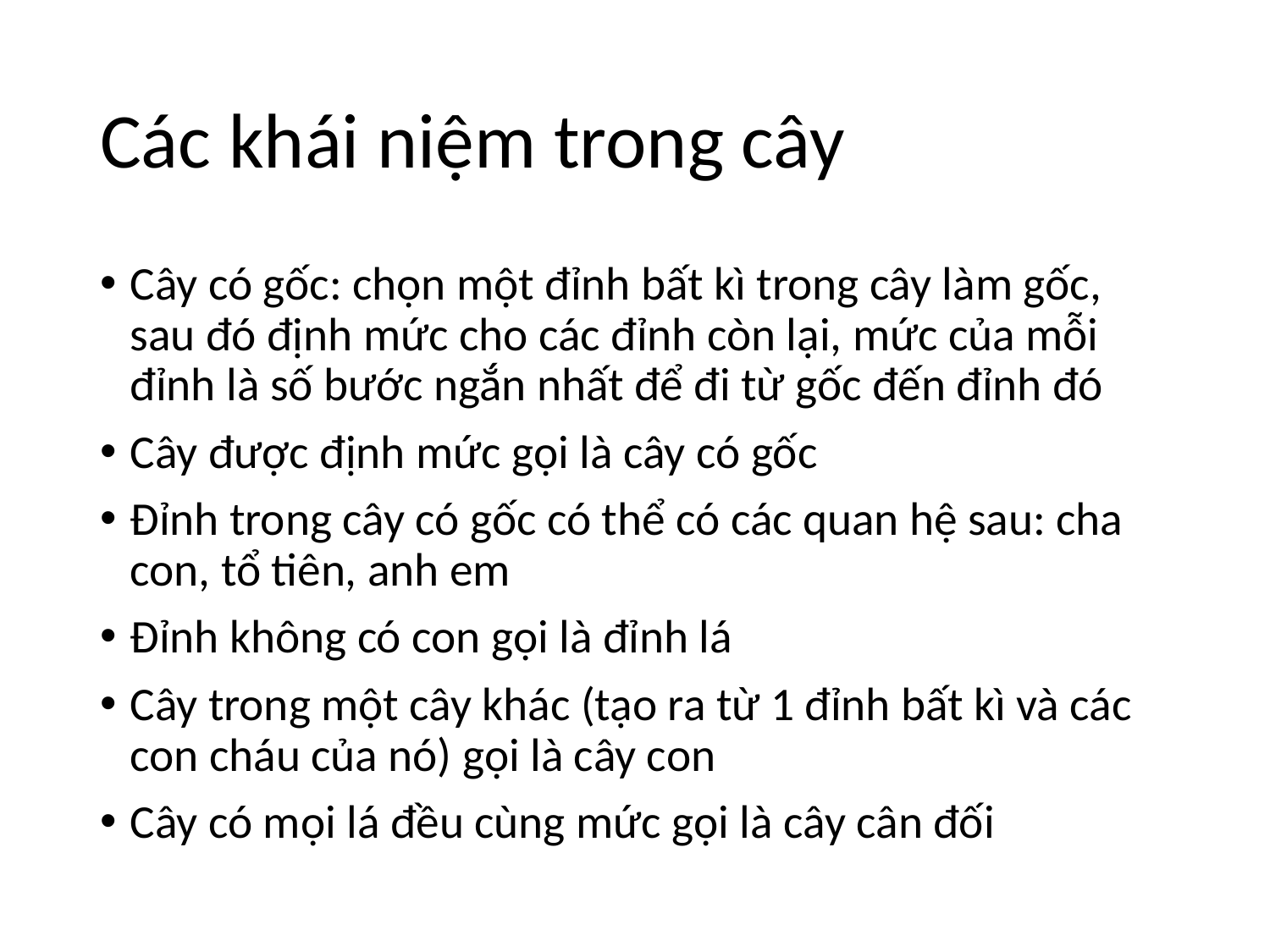

# Các khái niệm trong cây
Cây có gốc: chọn một đỉnh bất kì trong cây làm gốc, sau đó định mức cho các đỉnh còn lại, mức của mỗi đỉnh là số bước ngắn nhất để đi từ gốc đến đỉnh đó
Cây được định mức gọi là cây có gốc
Đỉnh trong cây có gốc có thể có các quan hệ sau: cha con, tổ tiên, anh em
Đỉnh không có con gọi là đỉnh lá
Cây trong một cây khác (tạo ra từ 1 đỉnh bất kì và các con cháu của nó) gọi là cây con
Cây có mọi lá đều cùng mức gọi là cây cân đối